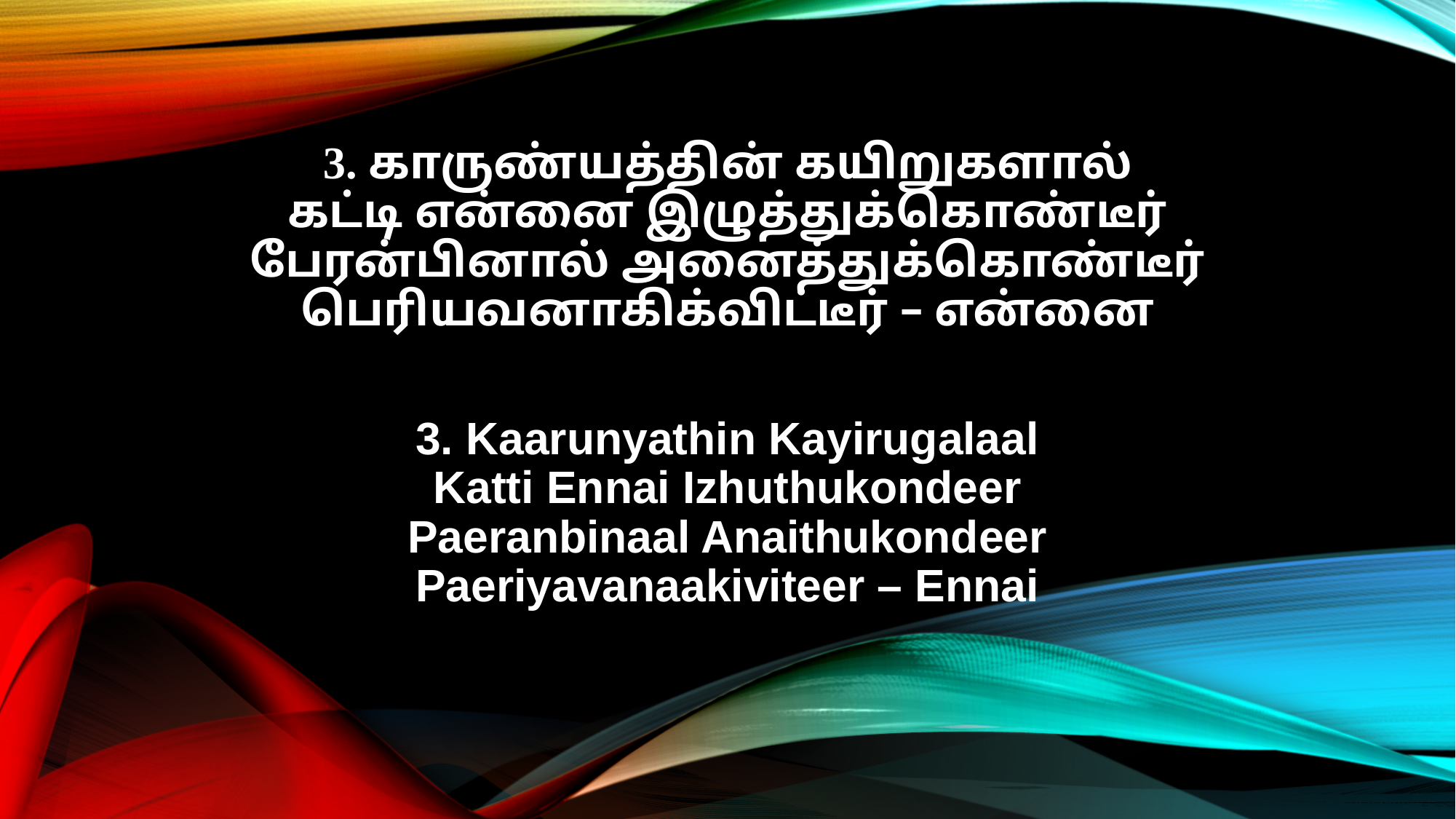

3. காருண்யத்தின் கயிறுகளால்
கட்டி என்னை இழுத்துக்கொண்டீர்
பேரன்பினால் அனைத்துக்கொண்டீர்
பெரியவனாகிக்விட்டீர் – என்னை

3. Kaarunyathin Kayirugalaal
Katti Ennai Izhuthukondeer
Paeranbinaal Anaithukondeer
Paeriyavanaakiviteer – Ennai